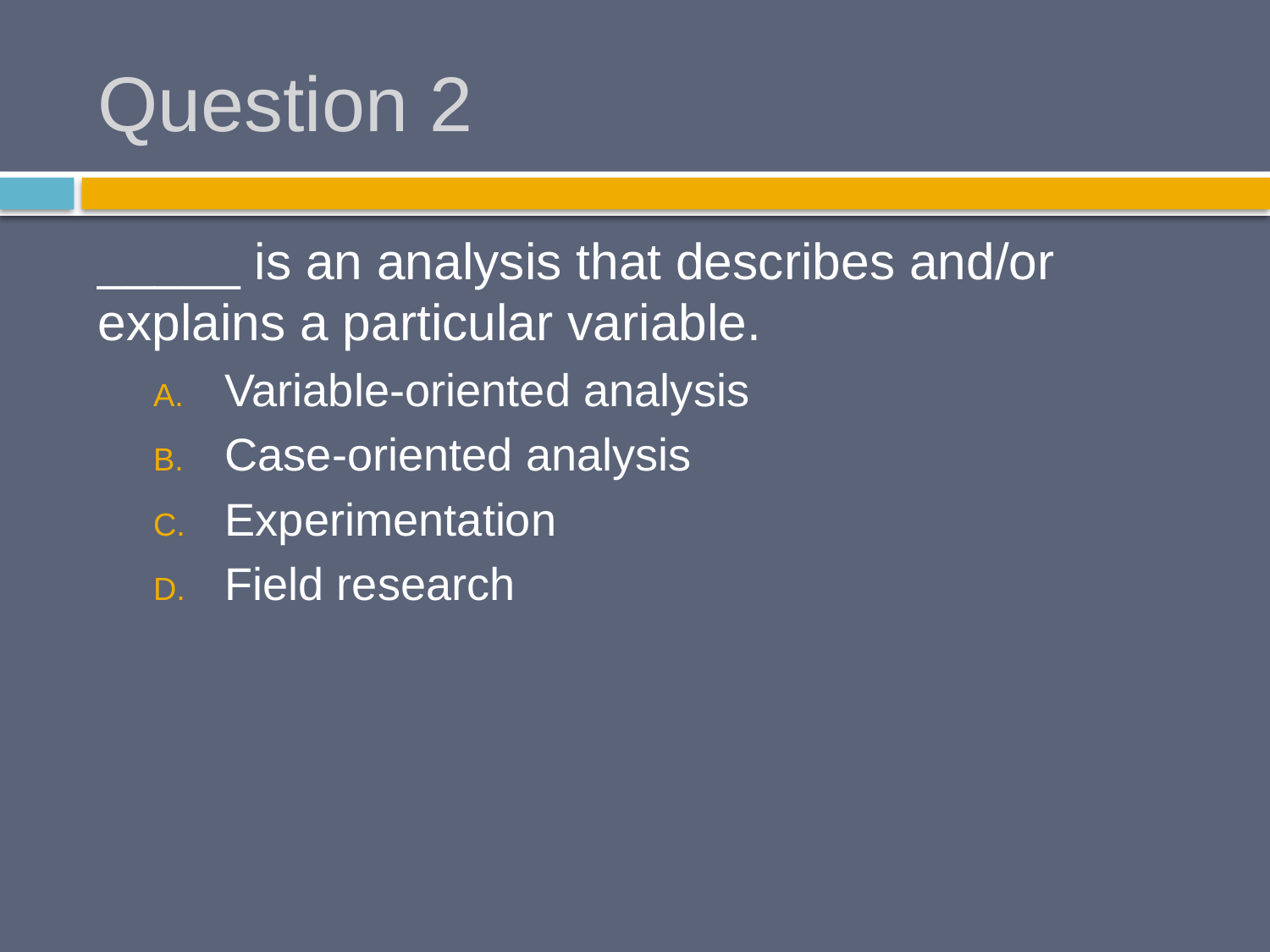

# Question 2
_____ is an analysis that describes and/or explains a particular variable.
Variable-oriented analysis
Case-oriented analysis
Experimentation
Field research